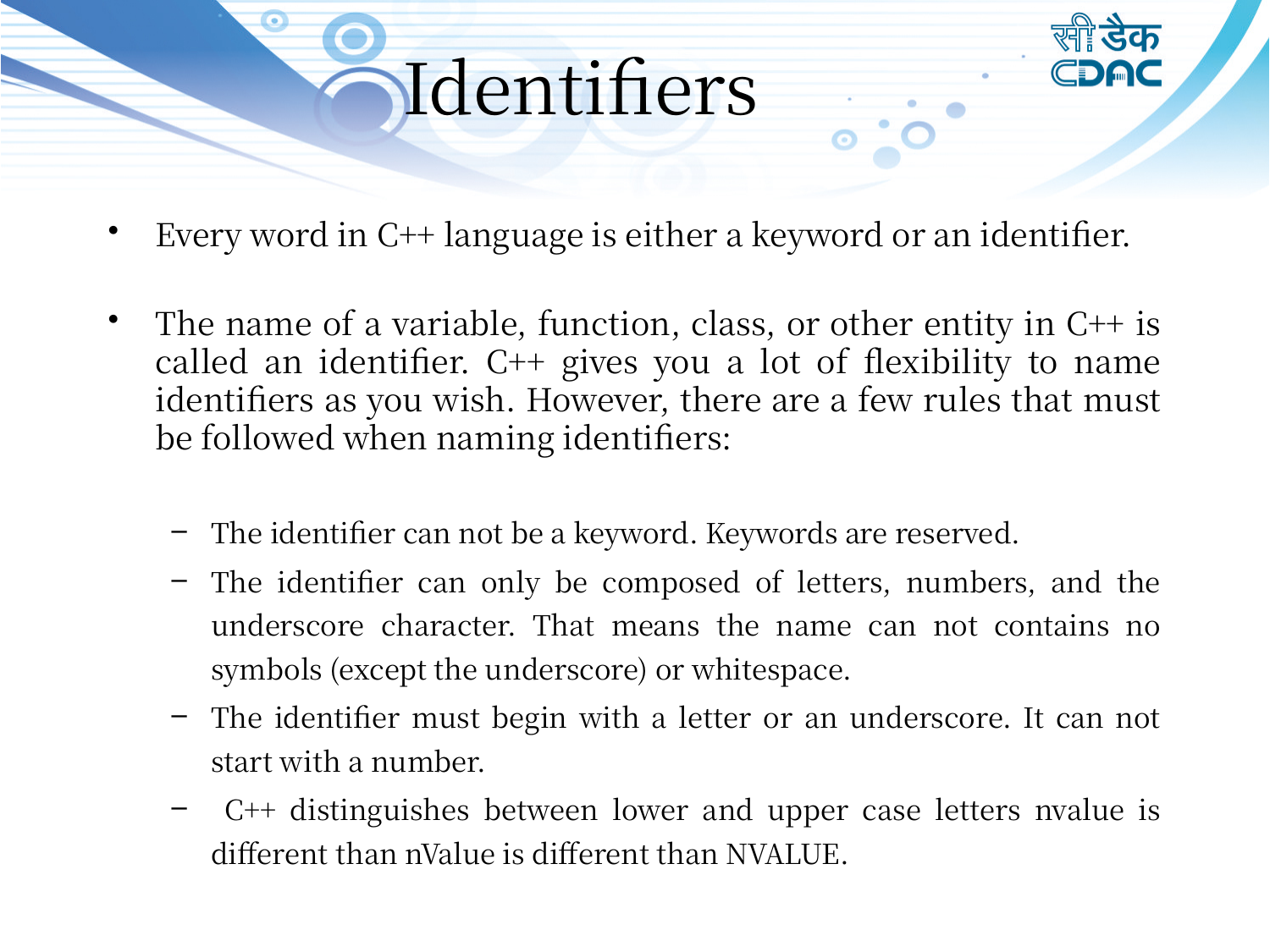

# Identifiers
Every word in C++ language is either a keyword or an identifier.

The name of a variable, function, class, or other entity in C++ is called an identifier. C++ gives you a lot of flexibility to name identifiers as you wish. However, there are a few rules that must be followed when naming identifiers:

The identifier can not be a keyword. Keywords are reserved.
The identifier can only be composed of letters, numbers, and the underscore character. That means the name can not contains no symbols (except the underscore) or whitespace.
The identifier must begin with a letter or an underscore. It can not start with a number.
 C++ distinguishes between lower and upper case letters nvalue is different than nValue is different than NVALUE.